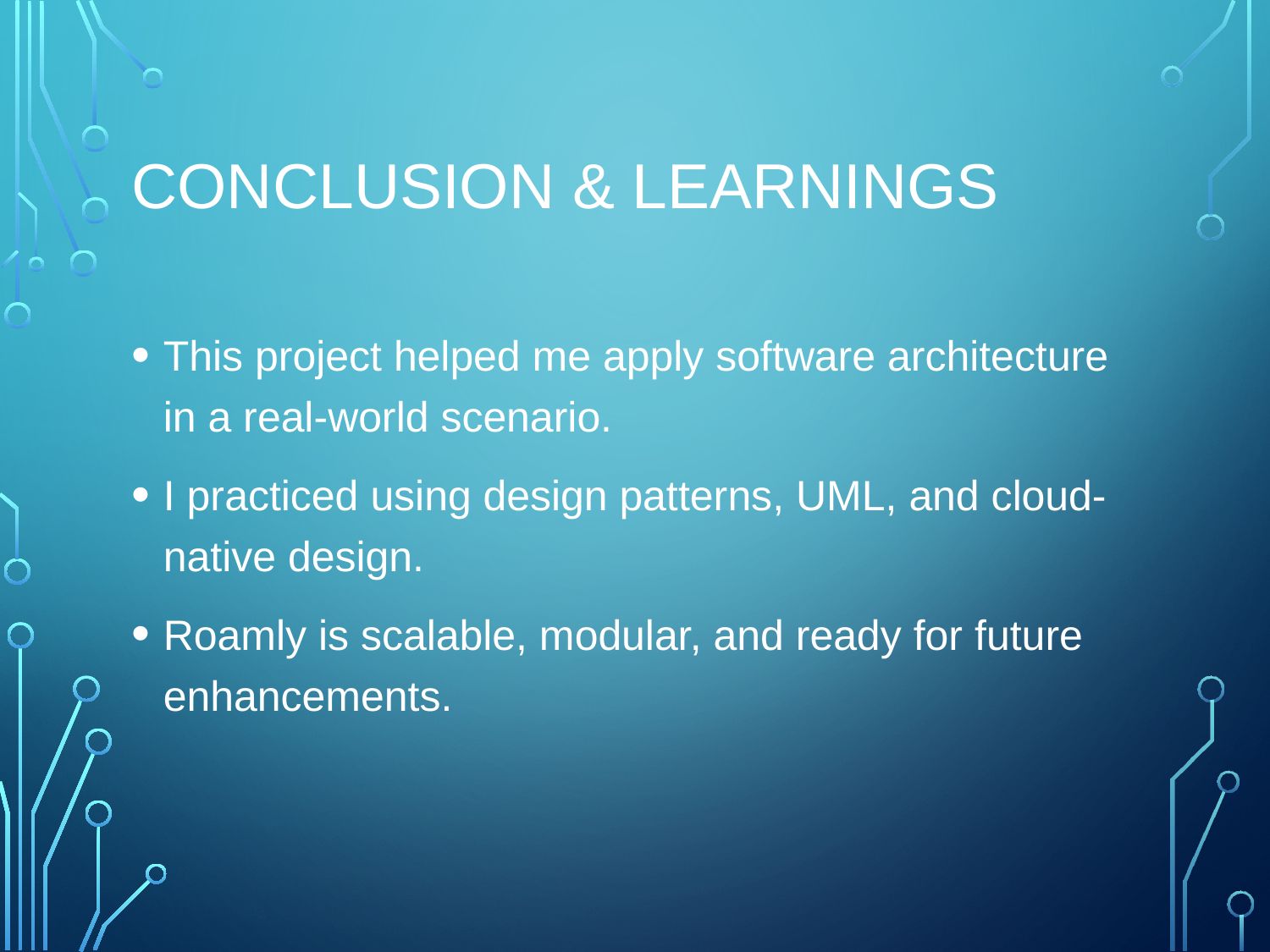

# Conclusion & Learnings
This project helped me apply software architecture in a real-world scenario.
I practiced using design patterns, UML, and cloud-native design.
Roamly is scalable, modular, and ready for future enhancements.